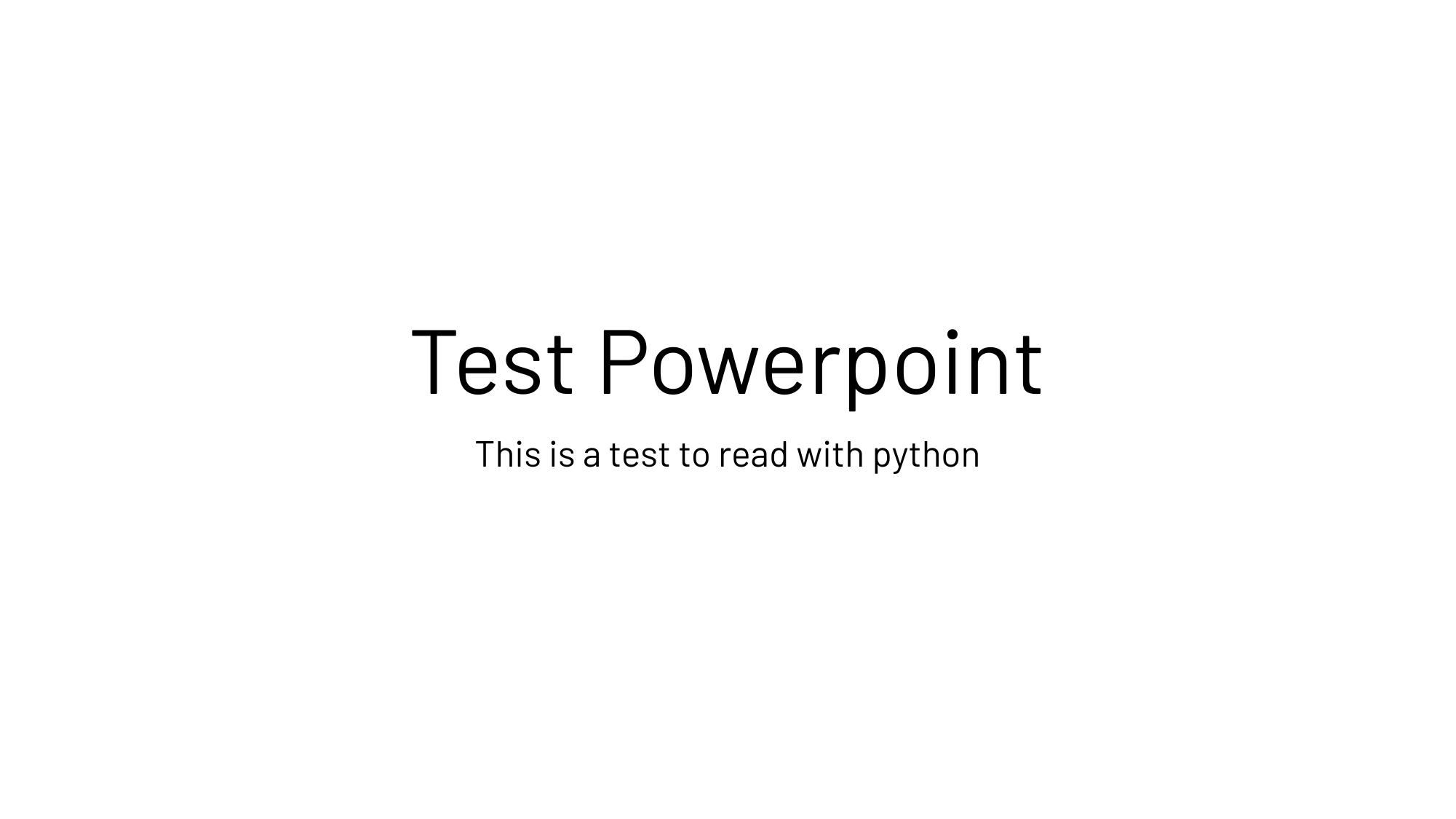

# Test Powerpoint
This is a test to read with python